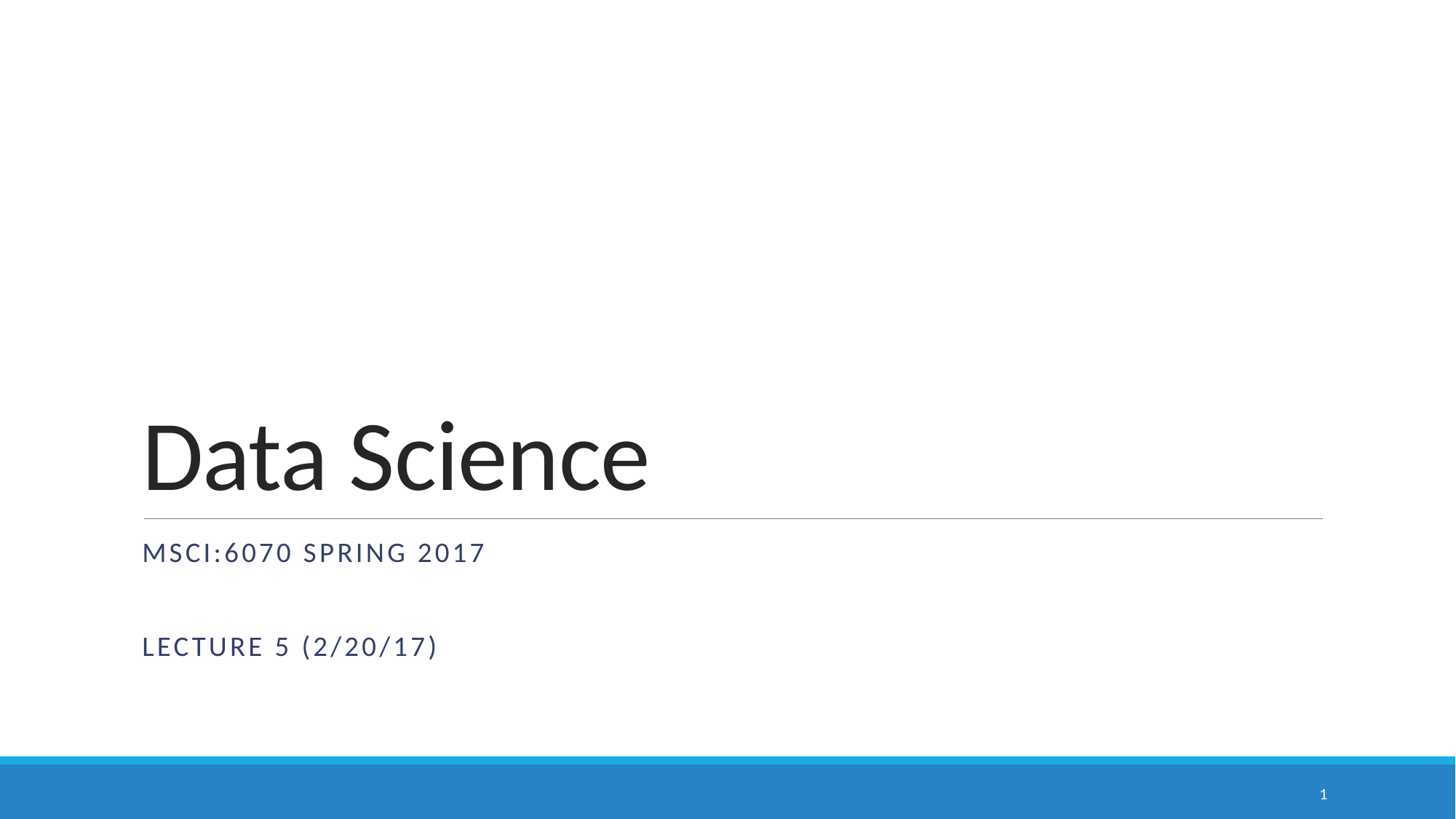

# Data Science
MSCI:6070 Spring 2017

Lecture 5 (2/20/17)
1